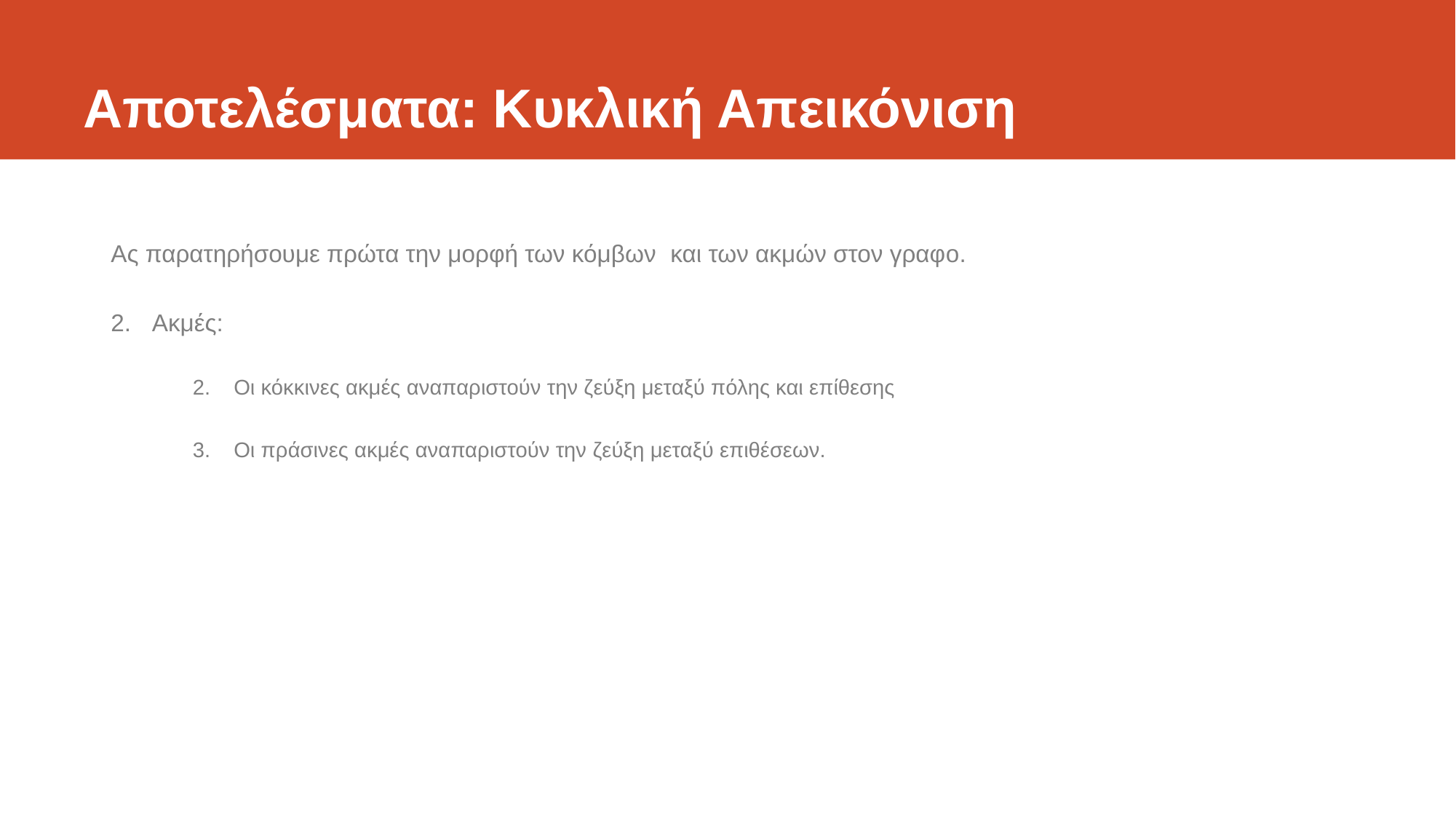

# Αποτελέσματα: Κυκλική Απεικόνιση
Ας παρατηρήσουμε πρώτα την μορφή των κόμβων  και των ακμών στον γραφo.
Ακμές:
Οι κόκκινες ακμές αναπαριστούν την ζεύξη μεταξύ πόλης και επίθεσης
Οι πράσινες ακμές αναπαριστούν την ζεύξη μεταξύ επιθέσεων.